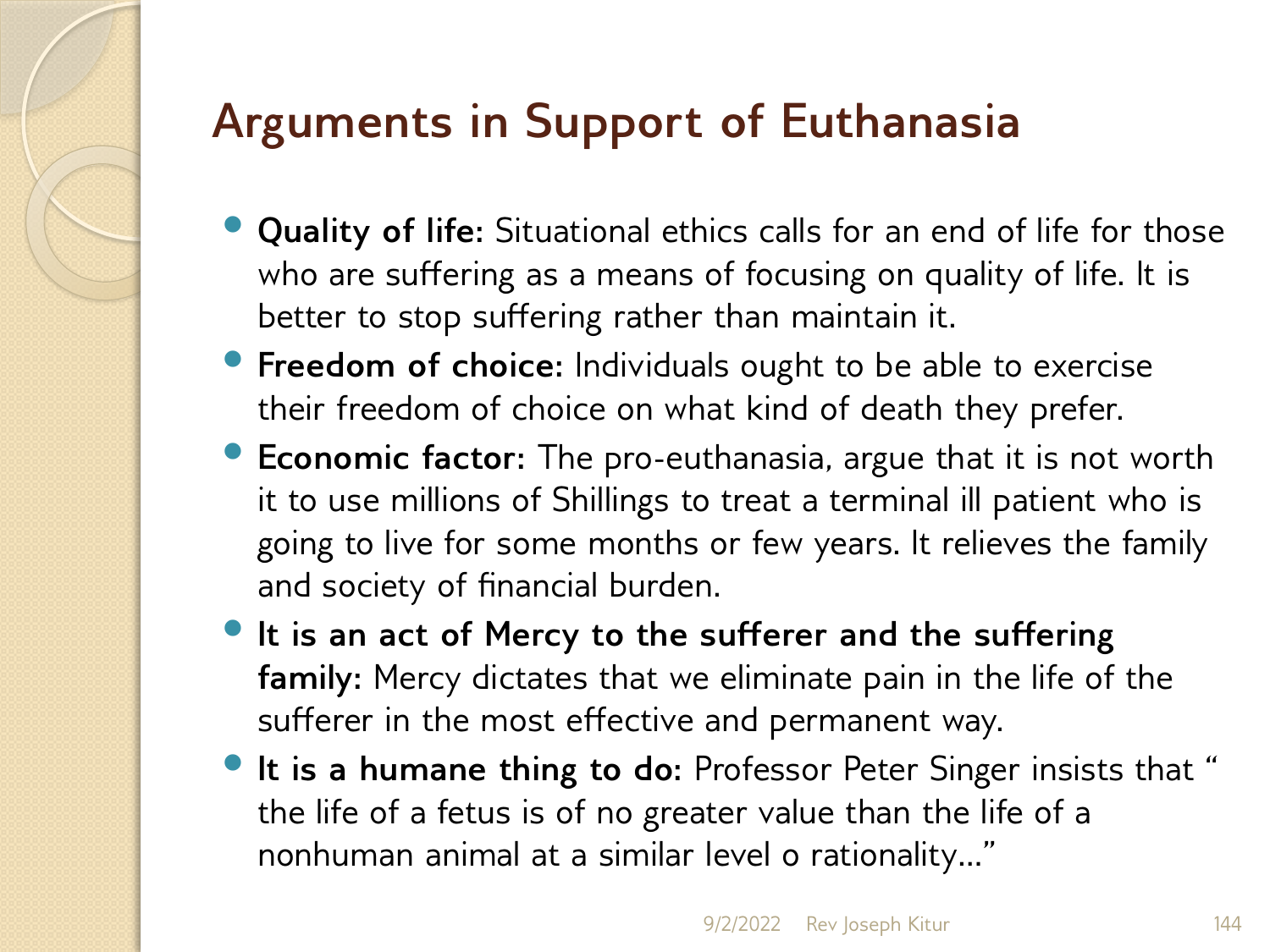

# Arguments in Support of Euthanasia
Quality of life: Situational ethics calls for an end of life for those who are suffering as a means of focusing on quality of life. It is better to stop suffering rather than maintain it.
Freedom of choice: Individuals ought to be able to exercise their freedom of choice on what kind of death they prefer.
Economic factor: The pro-euthanasia, argue that it is not worth it to use millions of Shillings to treat a terminal ill patient who is going to live for some months or few years. It relieves the family and society of financial burden.
It is an act of Mercy to the sufferer and the suffering family: Mercy dictates that we eliminate pain in the life of the sufferer in the most effective and permanent way.
It is a humane thing to do: Professor Peter Singer insists that “ the life of a fetus is of no greater value than the life of a nonhuman animal at a similar level o rationality…”

9/2/2022
Rev Joseph Kitur
144